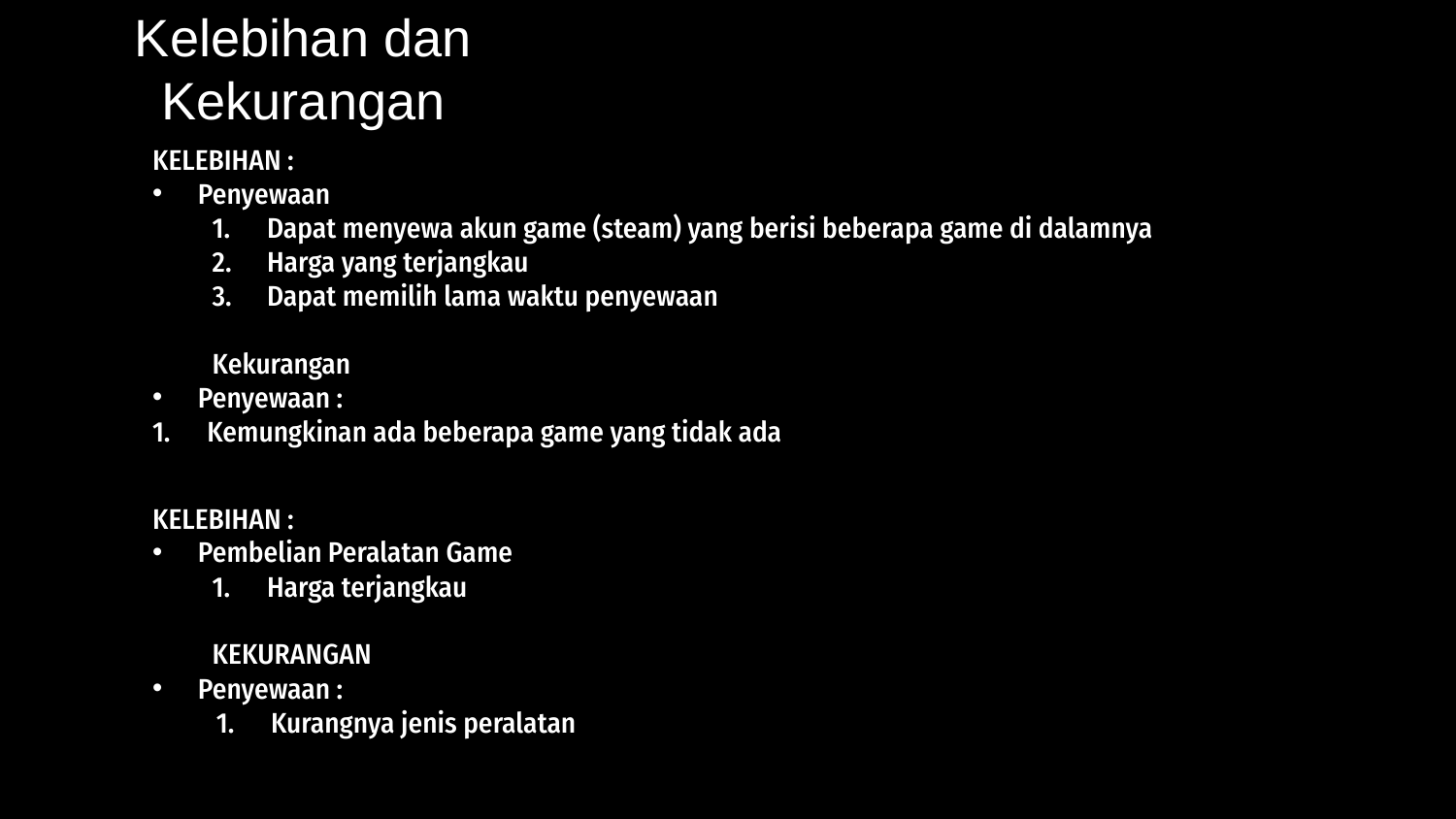

Kelebihan dan Kekurangan
KELEBIHAN :
Penyewaan
Dapat menyewa akun game (steam) yang berisi beberapa game di dalamnya
Harga yang terjangkau
Dapat memilih lama waktu penyewaan

Kekurangan
Penyewaan :
Kemungkinan ada beberapa game yang tidak ada
KELEBIHAN :
Pembelian Peralatan Game
Harga terjangkau

KEKURANGAN
Penyewaan :
Kurangnya jenis peralatan